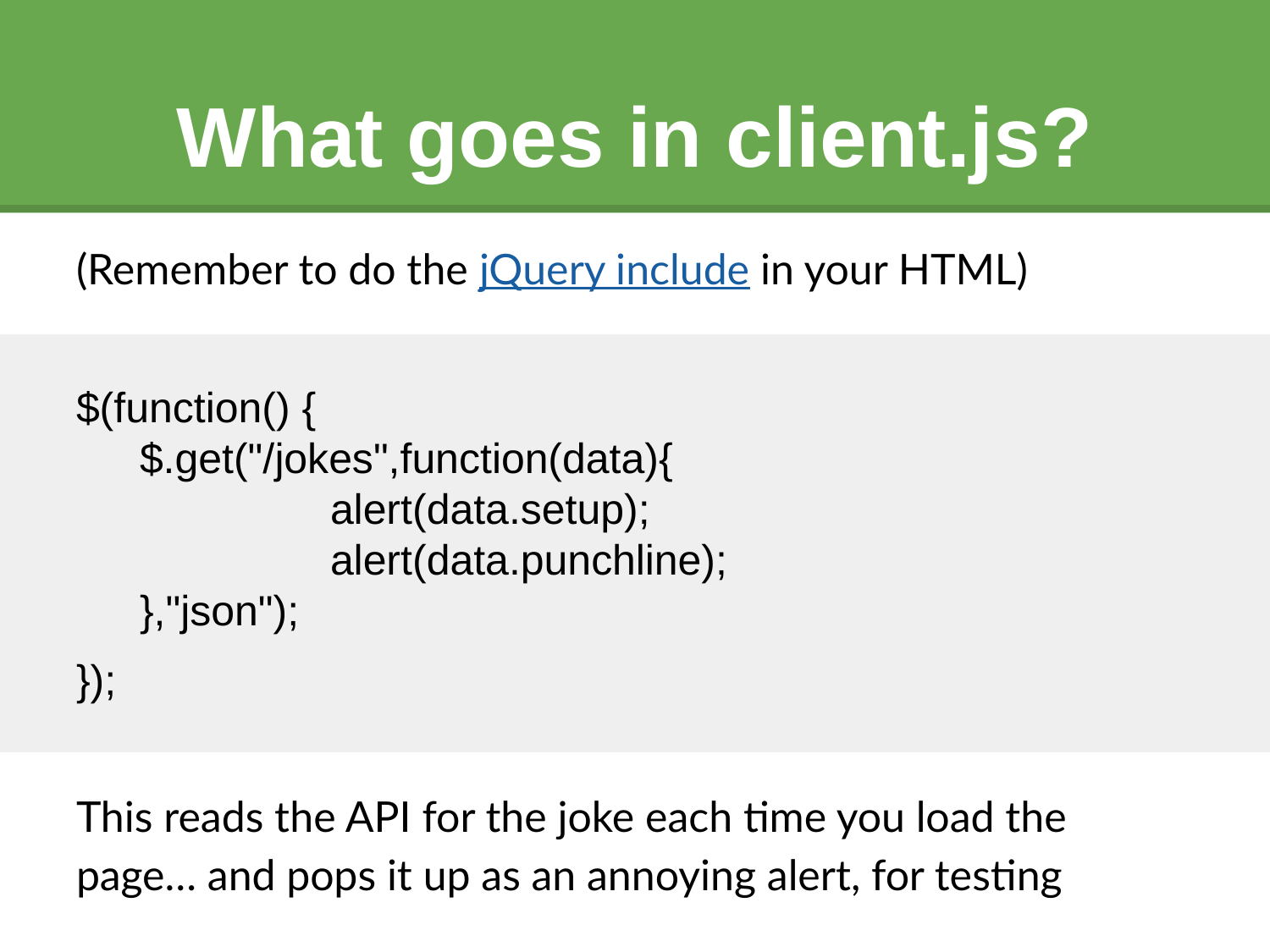

# What goes in client.js?
(Remember to do the jQuery include in your HTML)

$(function() {
$.get("/jokes",function(data){
		alert(data.setup);
		alert(data.punchline);
},"json");
});

This reads the API for the joke each time you load the page… and pops it up as an annoying alert, for testing